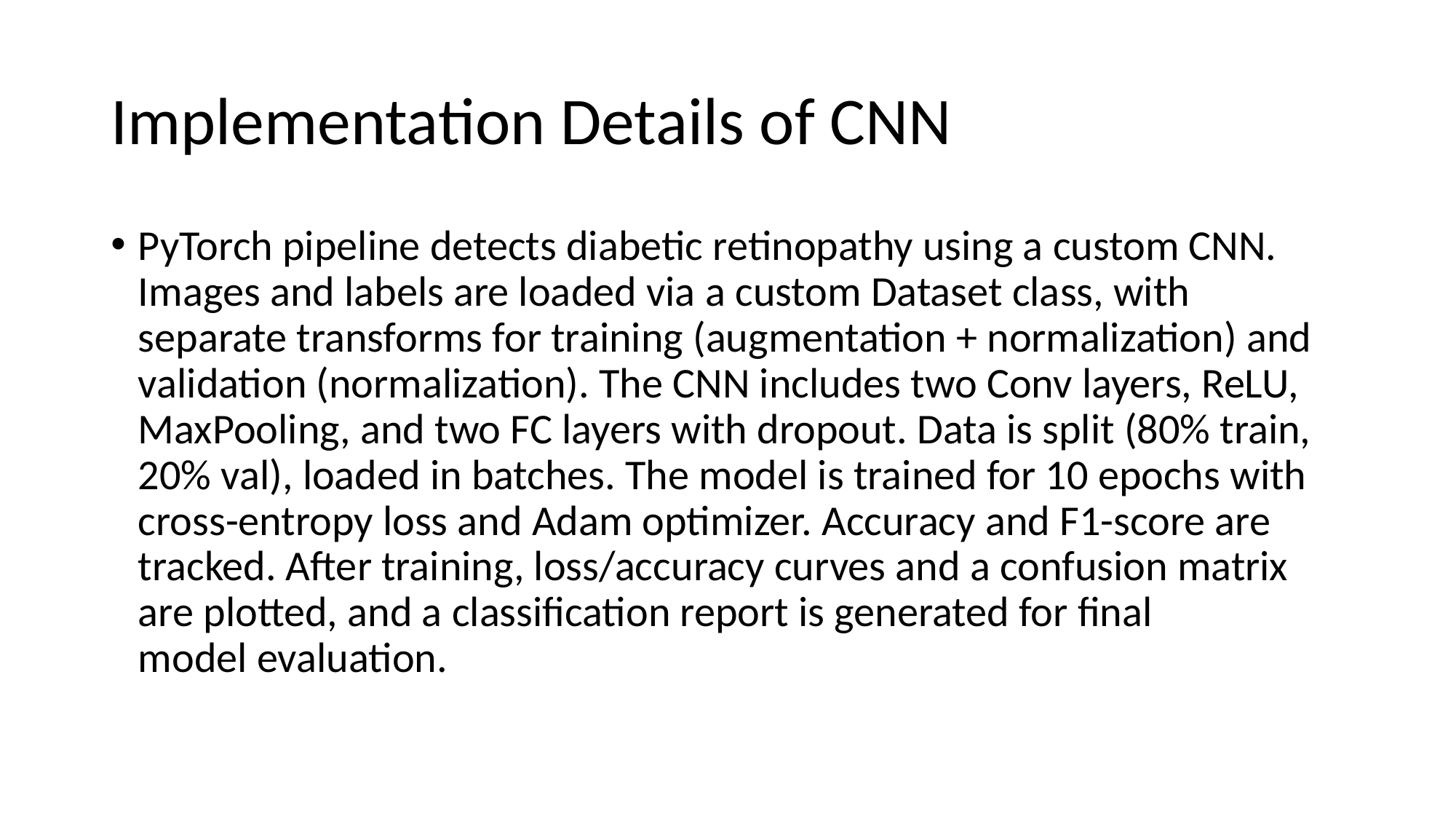

# Implementation Details of CNN
PyTorch pipeline detects diabetic retinopathy using a custom CNN. Images and labels are loaded via a custom Dataset class, with separate transforms for training (augmentation + normalization) and validation (normalization). The CNN includes two Conv layers, ReLU, MaxPooling, and two FC layers with dropout. Data is split (80% train, 20% val), loaded in batches. The model is trained for 10 epochs with cross-entropy loss and Adam optimizer. Accuracy and F1-score are tracked. After training, loss/accuracy curves and a confusion matrix are plotted, and a classification report is generated for final model evaluation.